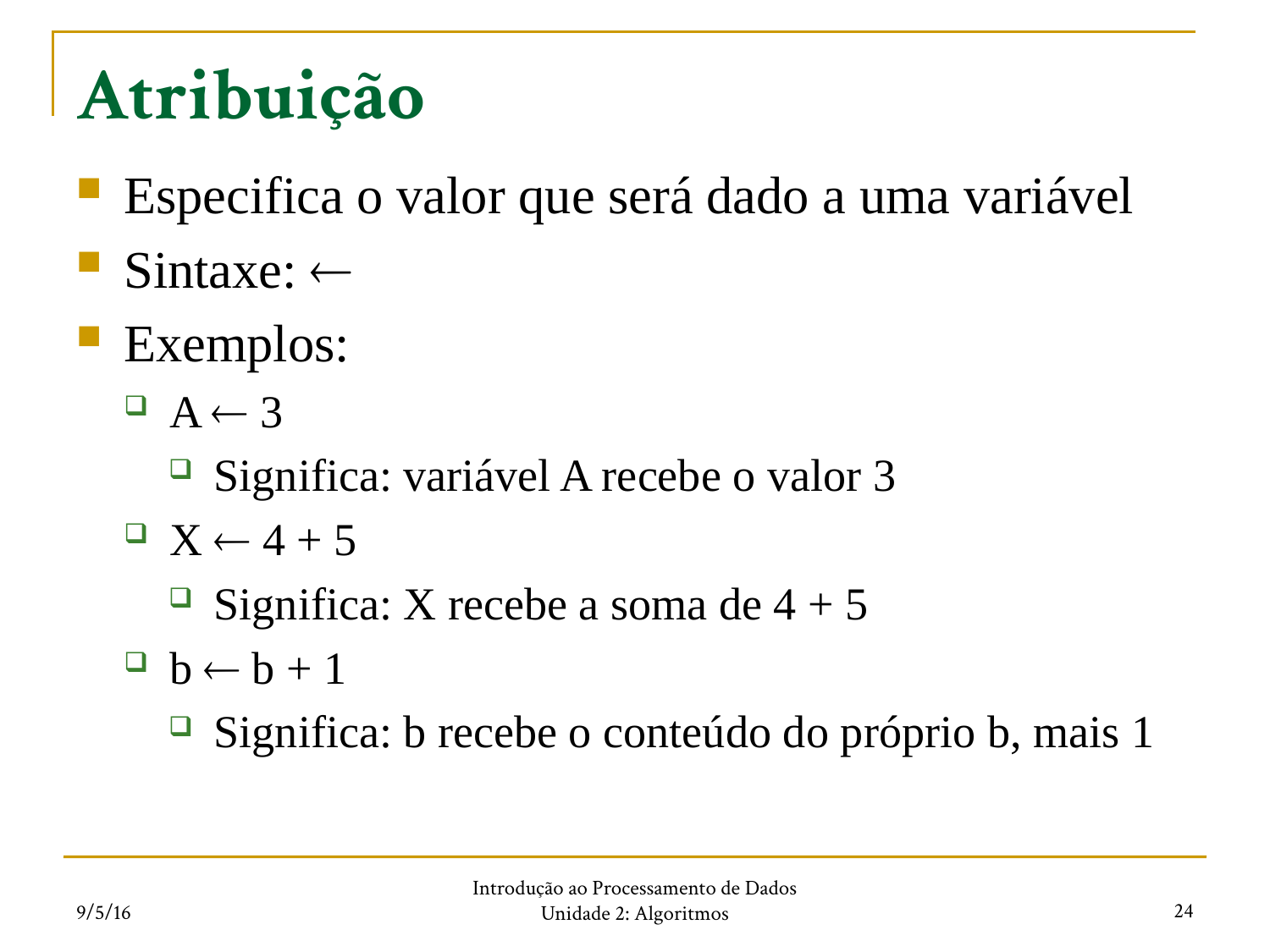

# Atribuição
Especifica o valor que será dado a uma variável
Sintaxe: ←
Exemplos:
A ← 3
Significa: variável A recebe o valor 3
X ← 4 + 5
Significa: X recebe a soma de 4 + 5
b ← b + 1
Significa: b recebe o conteúdo do próprio b, mais 1
9/5/16
24
Introdução ao Processamento de Dados
Unidade 2: Algoritmos